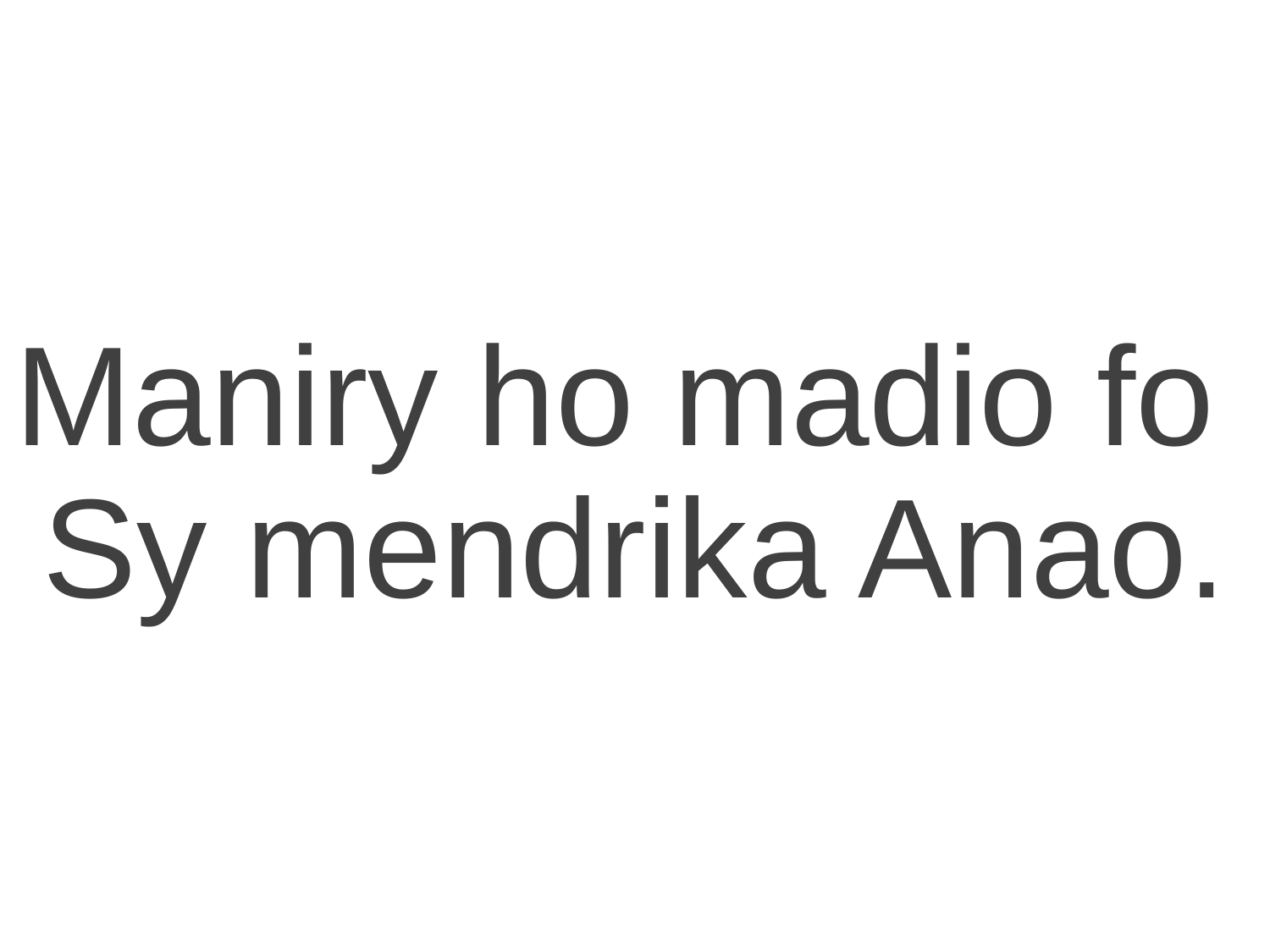

Maniry ho madio fo
Sy mendrika Anao.